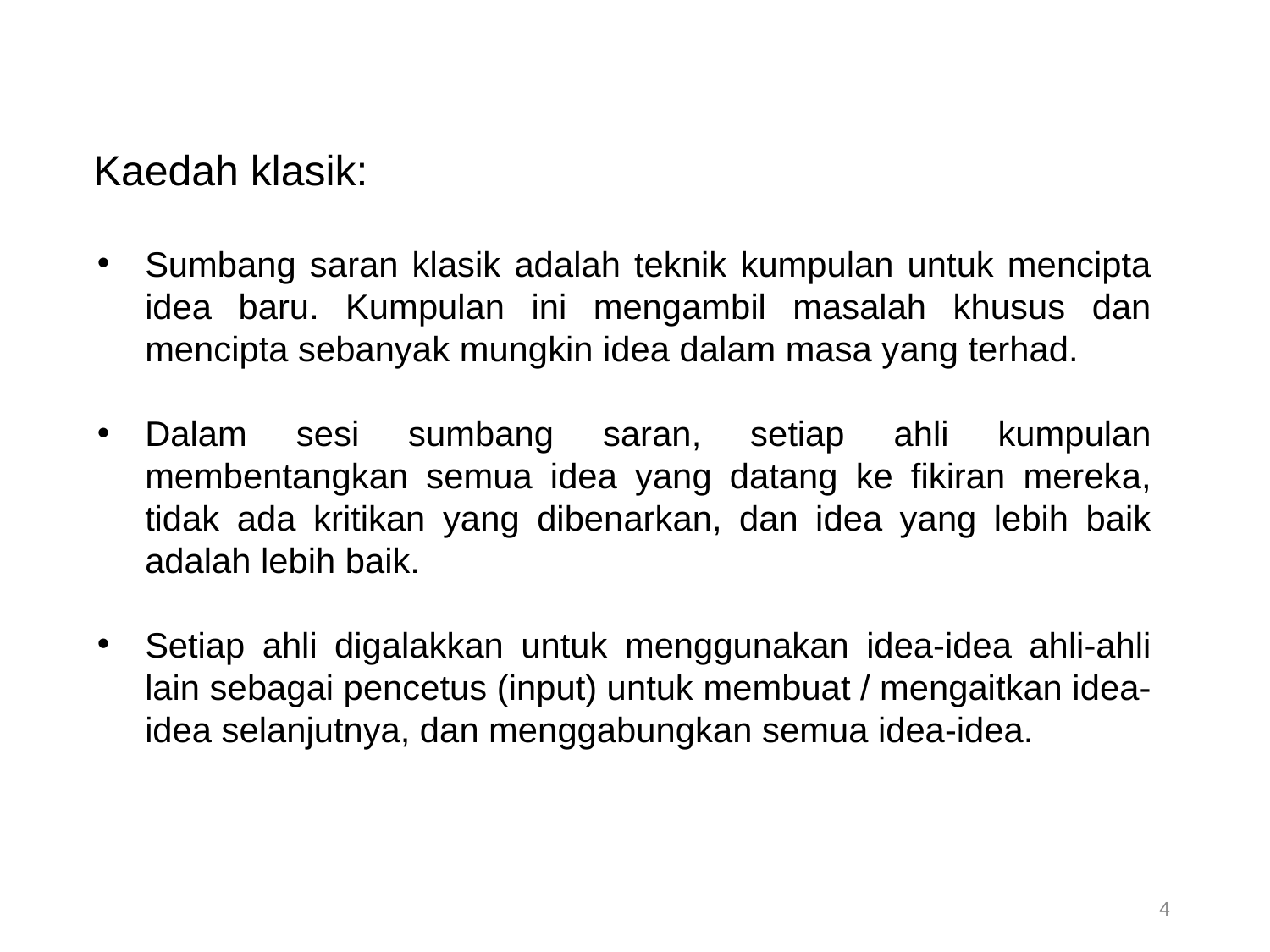

Kaedah klasik:
Sumbang saran klasik adalah teknik kumpulan untuk mencipta idea baru. Kumpulan ini mengambil masalah khusus dan mencipta sebanyak mungkin idea dalam masa yang terhad.

Dalam sesi sumbang saran, setiap ahli kumpulan membentangkan semua idea yang datang ke fikiran mereka, tidak ada kritikan yang dibenarkan, dan idea yang lebih baik adalah lebih baik.

Setiap ahli digalakkan untuk menggunakan idea-idea ahli-ahli lain sebagai pencetus (input) untuk membuat / mengaitkan idea-idea selanjutnya, dan menggabungkan semua idea-idea.
4